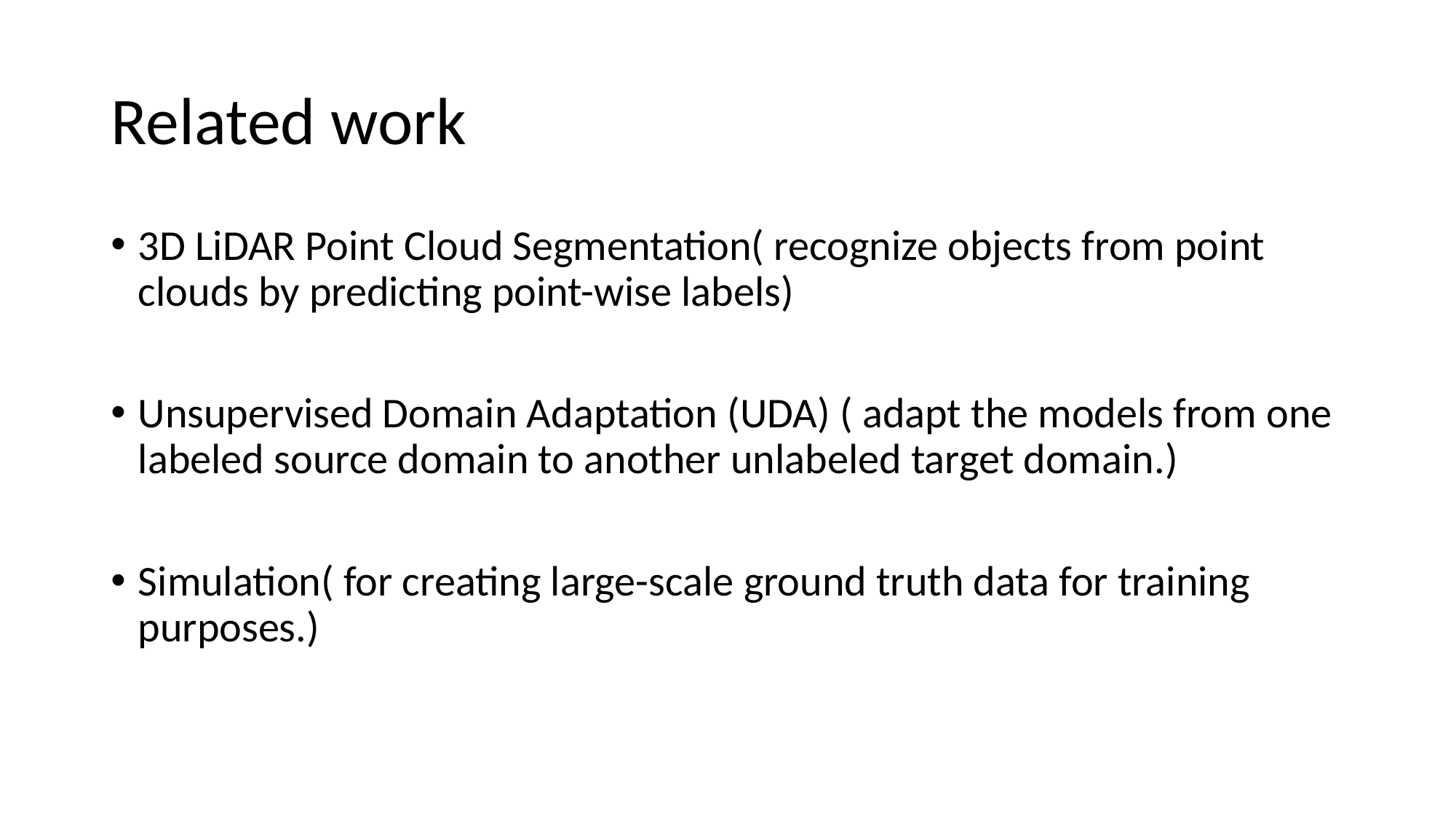

# Related work
3D LiDAR Point Cloud Segmentation( recognize objects from point clouds by predicting point-wise labels)

Unsupervised Domain Adaptation (UDA) ( adapt the models from one labeled source domain to another unlabeled target domain.)

Simulation( for creating large-scale ground truth data for training purposes.)